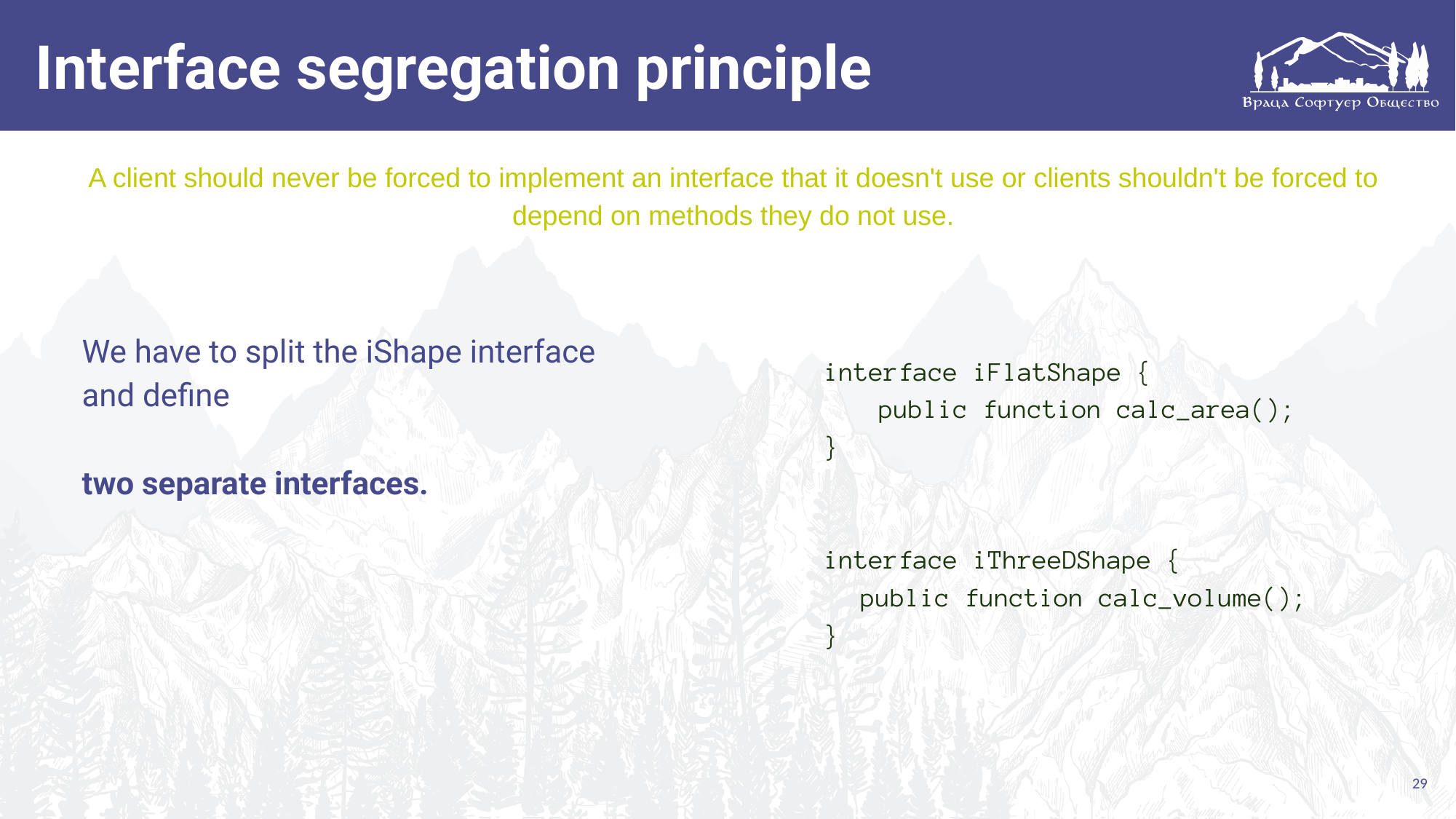

# Interface segregation principle
A client should never be forced to implement an interface that it doesn't use or clients shouldn't be forced to depend on methods they do not use.

interface iFlatShape {
public function calc_area();
}

interface iThreeDShape {
	public function calc_volume();
}
We have to split the iShape interface
and define

two separate interfaces.

29